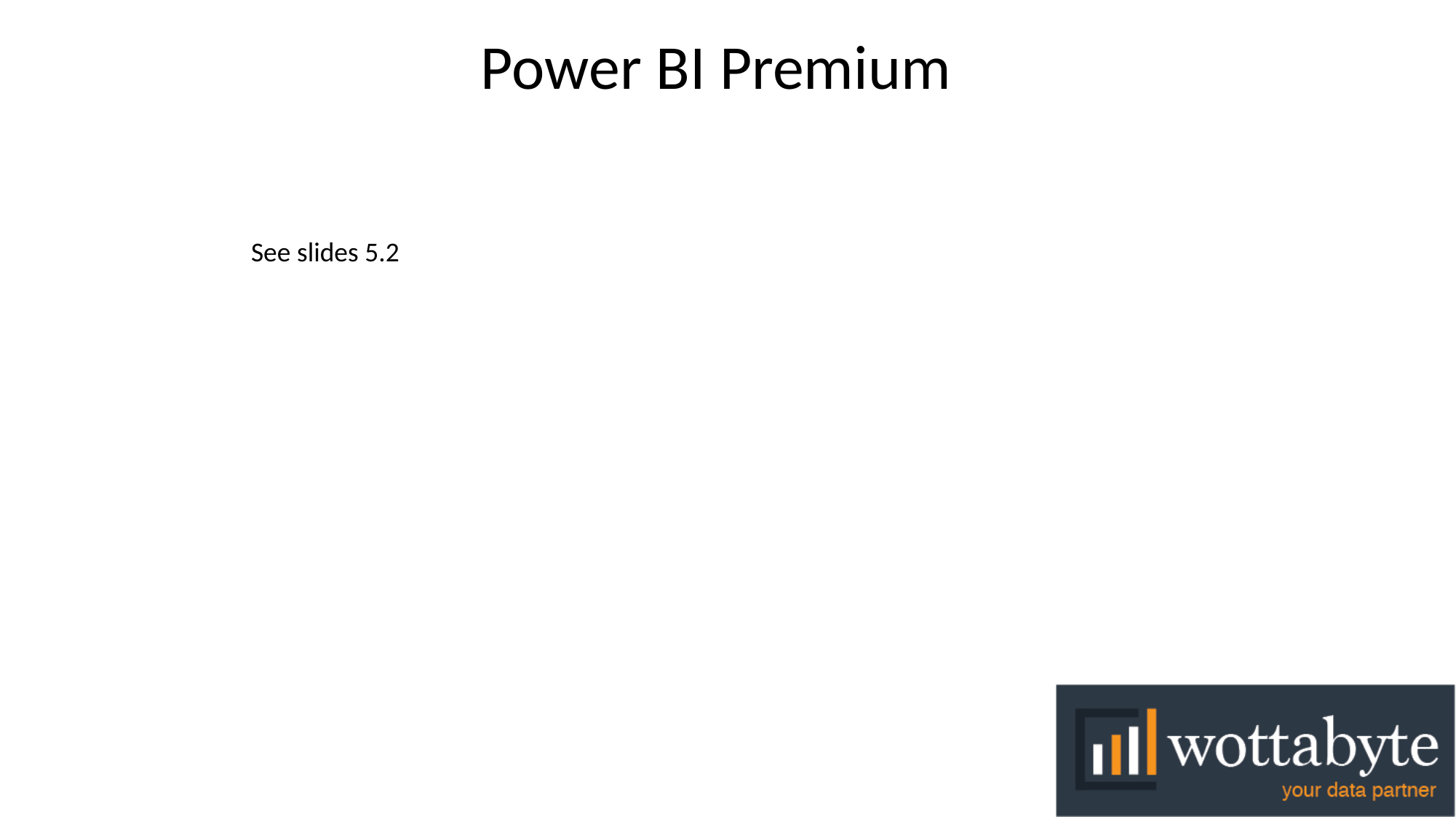

# Power BI Premium

See slides 5.2